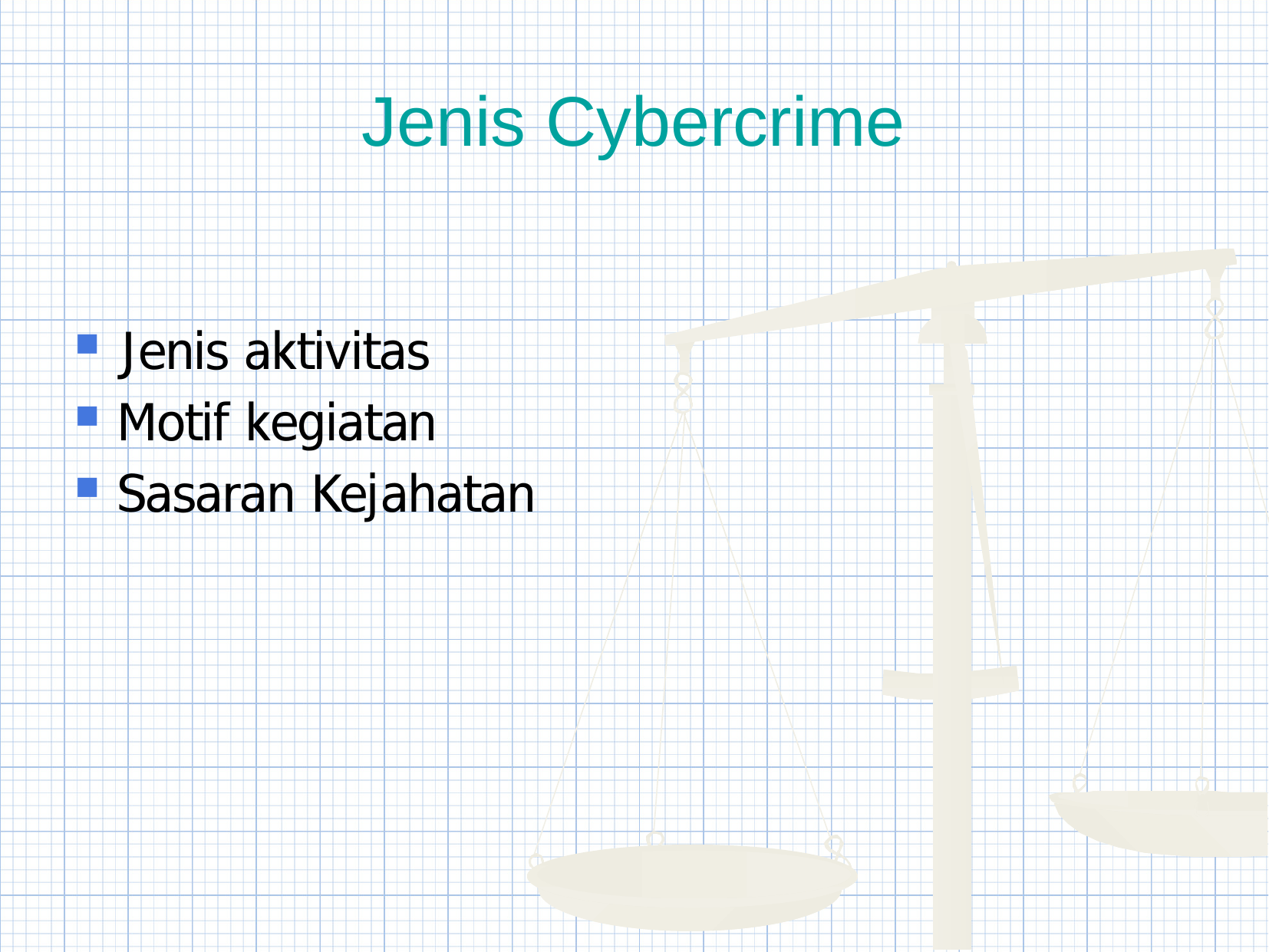

Jenis Cybercrime
Jenis aktivitas
Motif kegiatan
Sasaran Kejahatan